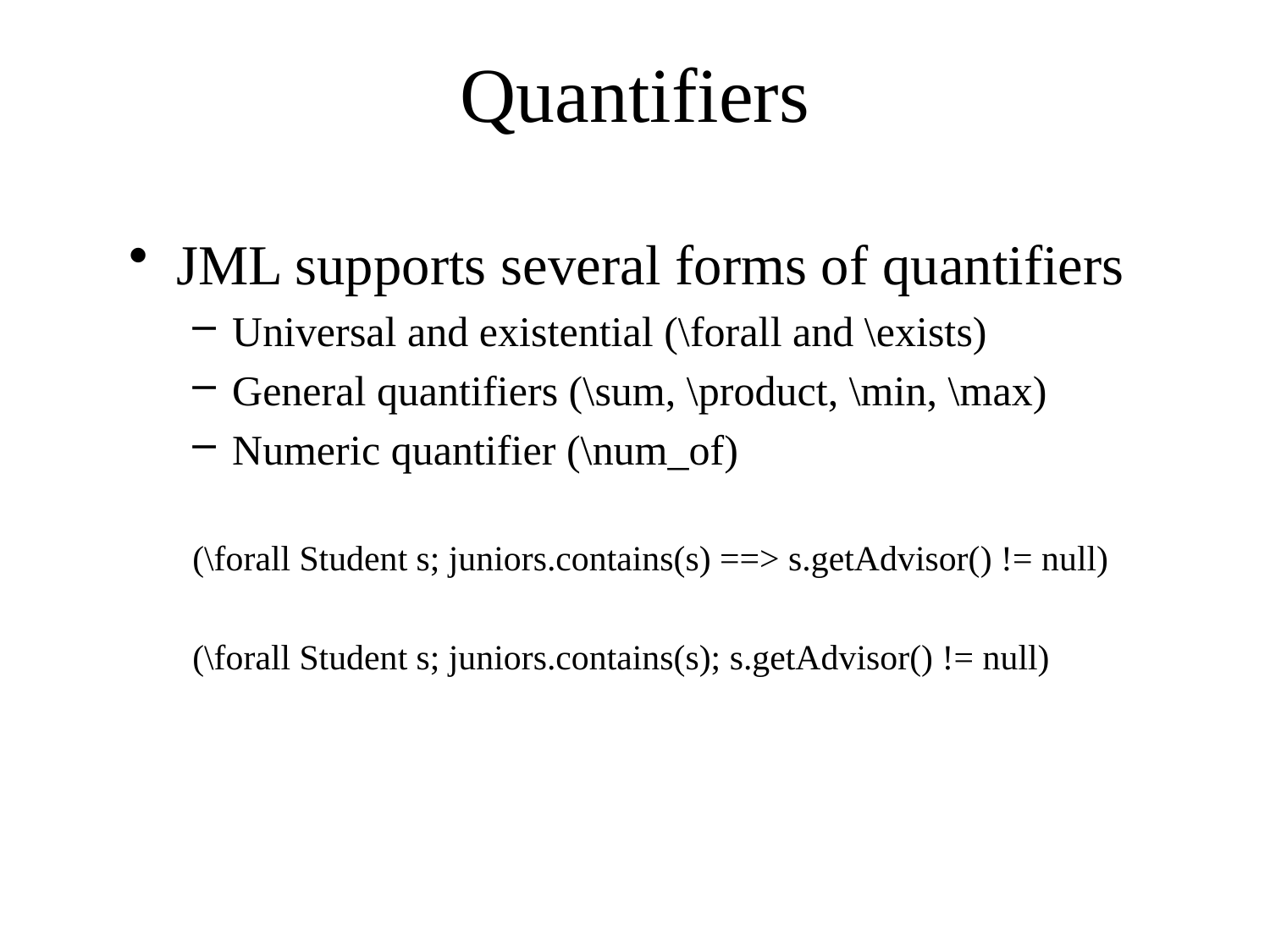

# Quantifiers
JML supports several forms of quantifiers
Universal and existential (\forall and \exists)
General quantifiers (\sum, \product, \min, \max)
Numeric quantifier (\num_of)

(\forall Student s; juniors.contains(s) ==> s.getAdvisor() != null)

(\forall Student s; juniors.contains(s); s.getAdvisor() != null)